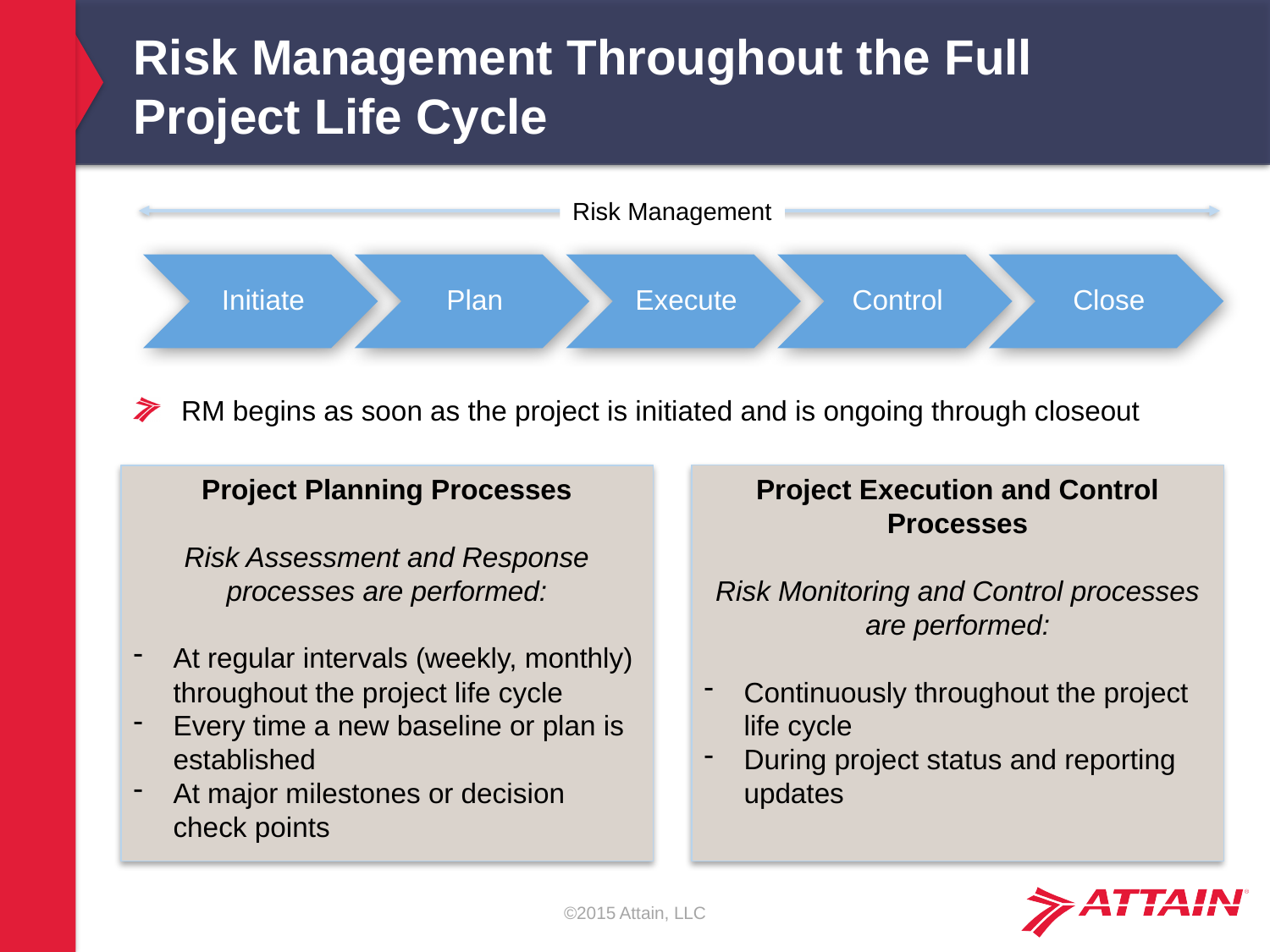

# Risk Management Throughout the Full Project Life Cycle
Risk Management
Initiate
Plan
Execute
Control
Close
RM begins as soon as the project is initiated and is ongoing through closeout
Project Planning Processes

Risk Assessment and Response processes are performed:

At regular intervals (weekly, monthly) throughout the project life cycle
Every time a new baseline or plan is established
At major milestones or decision check points

Project Execution and Control Processes

Risk Monitoring and Control processes are performed:

Continuously throughout the project life cycle
During project status and reporting updates

10